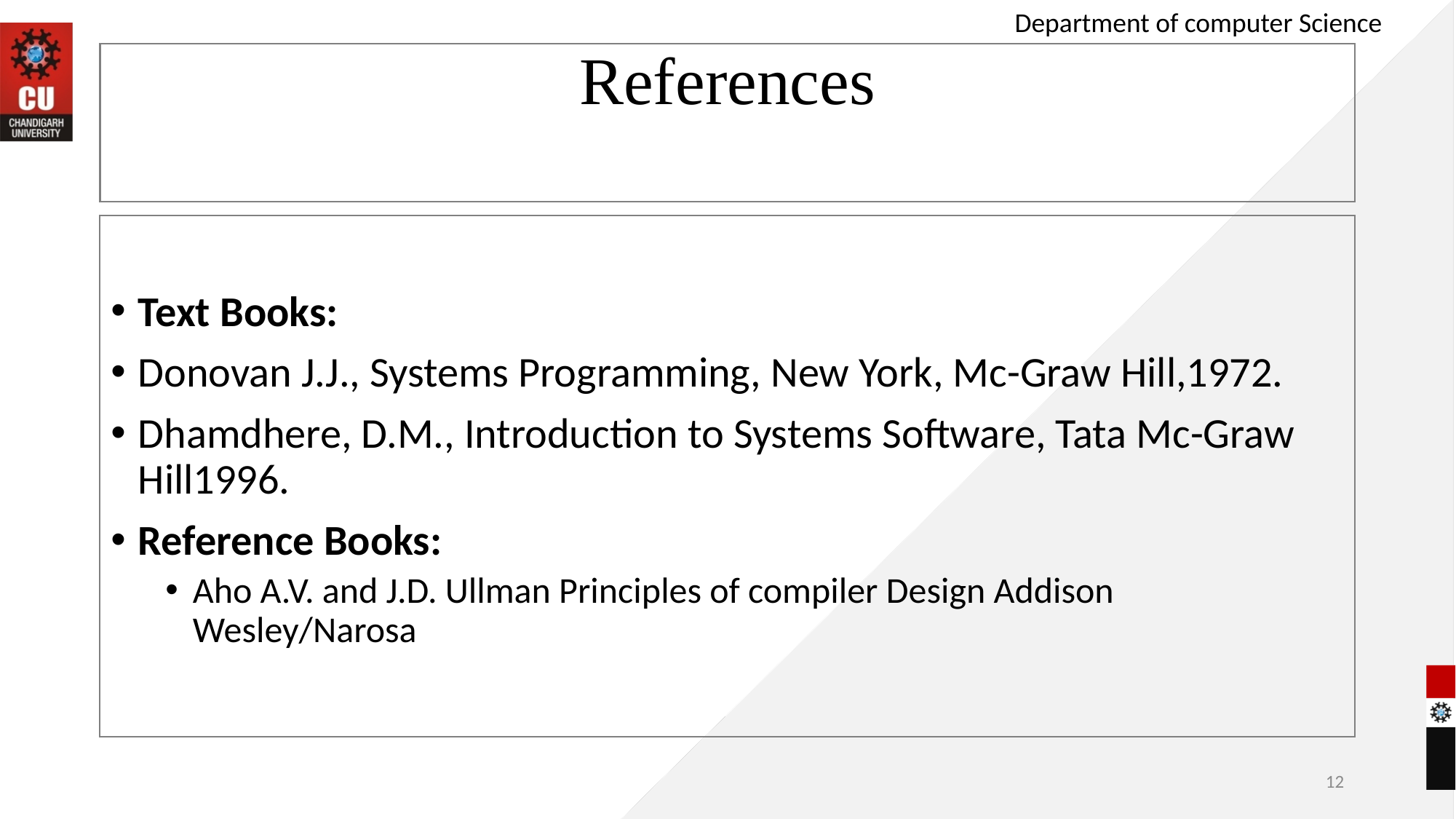

Department of computer Science
# References

Text Books:
Donovan J.J., Systems Programming, New York, Mc-Graw Hill,1972.
Dhamdhere, D.M., Introduction to Systems Software, Tata Mc-Graw Hill1996.
Reference Books:
Aho A.V. and J.D. Ullman Principles of compiler Design Addison Wesley/Narosa

12